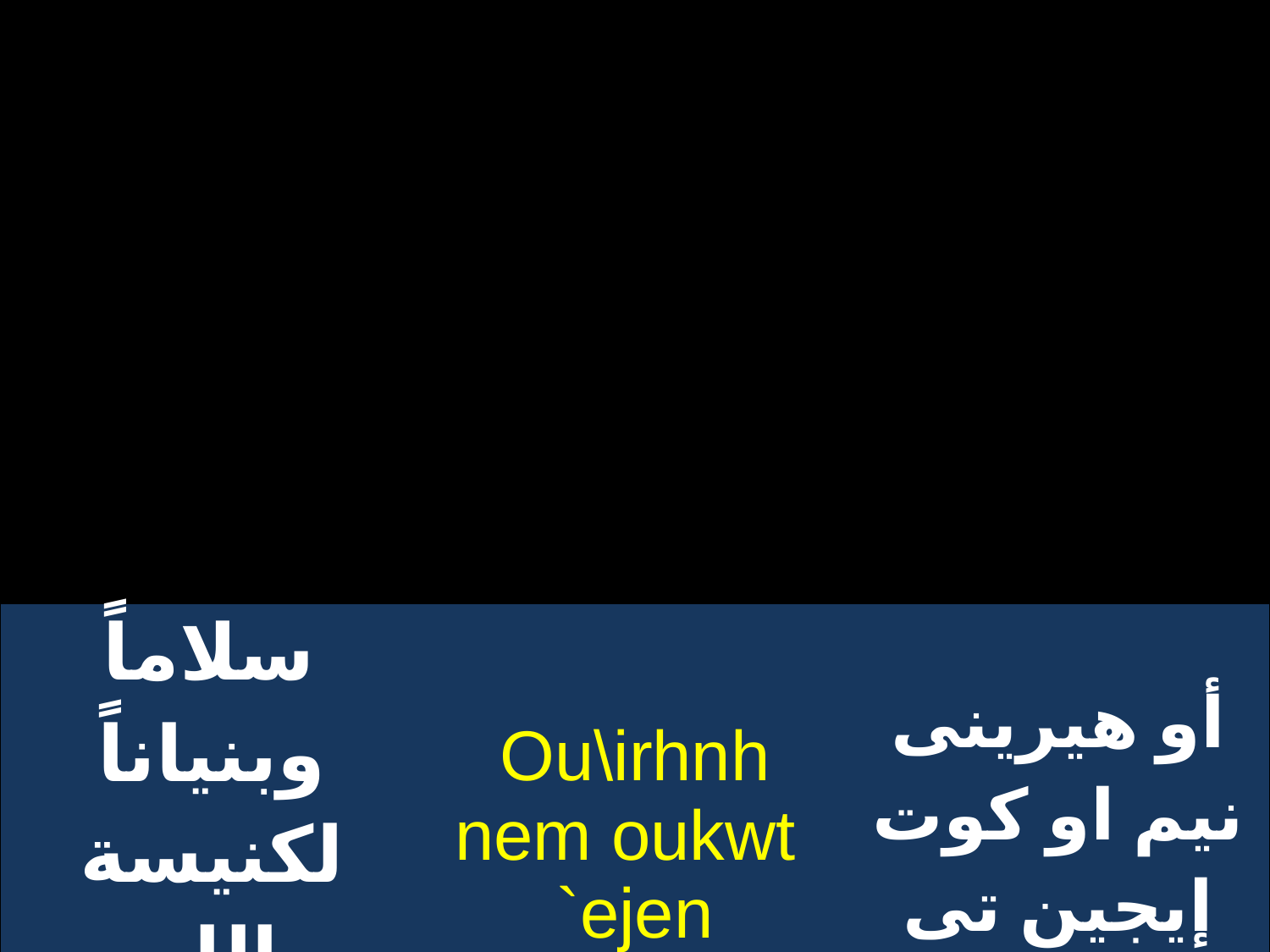

| سلاماً وبنياناً لكنيسة الله الواحدة الوحيدة | Ou\irhnh nem oukwt `ejen ;ou`i `mmauatc | أو هيرينى نيم او كوت إيجين تى اوى إممافاتس |
| --- | --- | --- |